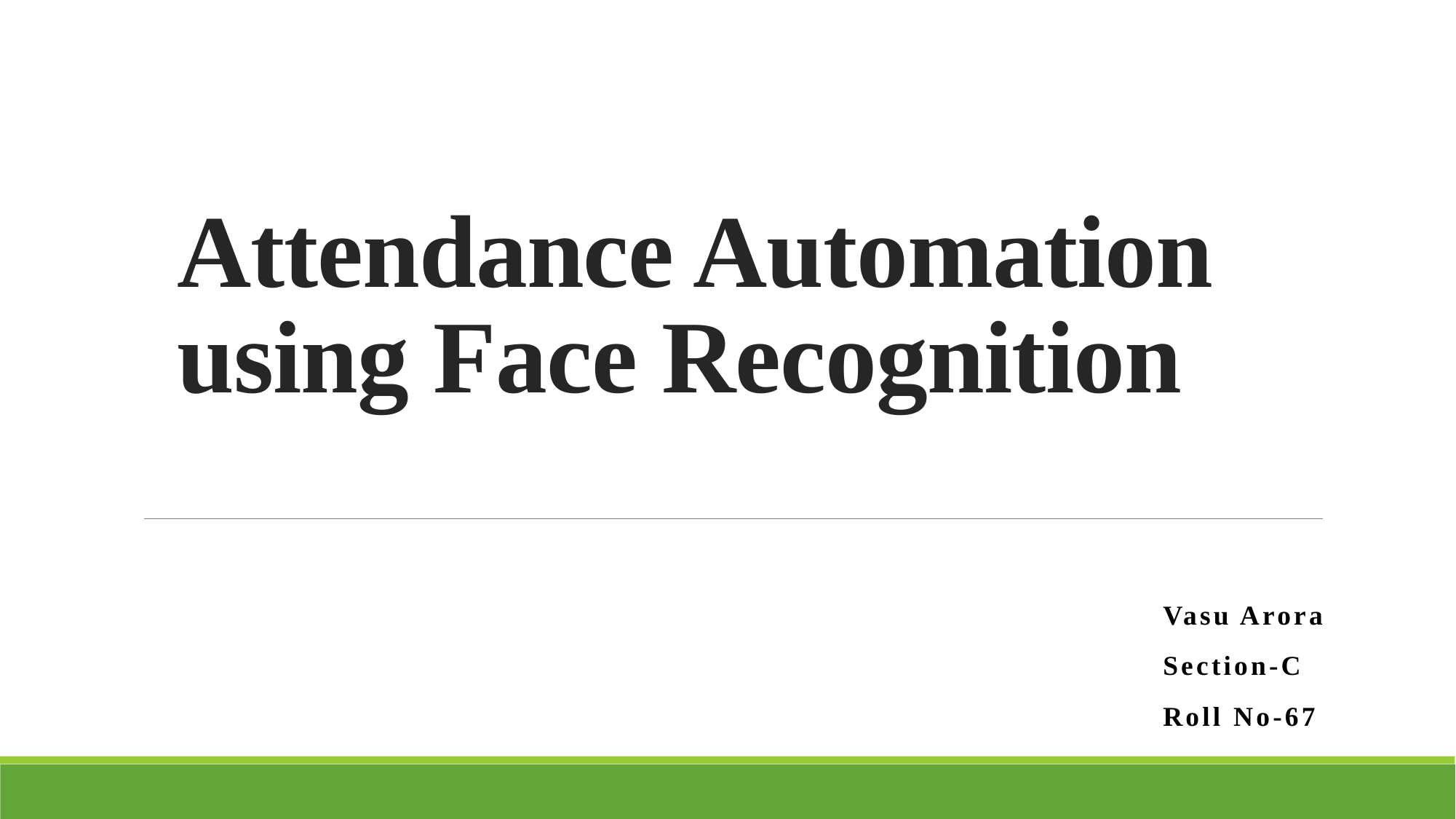

# Attendance Automation using Face Recognition
Vasu Arora
Section-C
Roll No-67